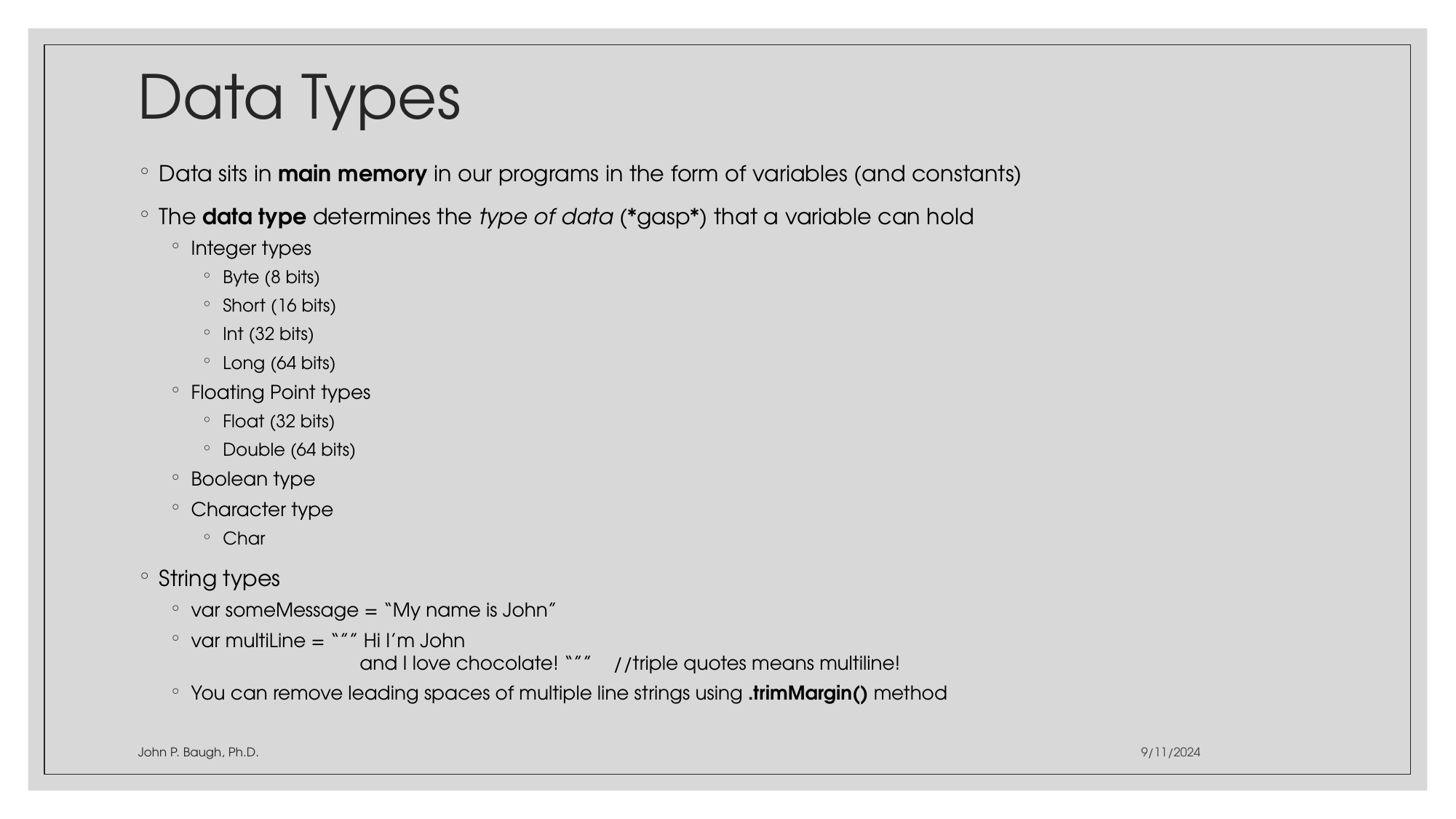

# Data Types
Data sits in main memory in our programs in the form of variables (and constants)
The data type determines the type of data (*gasp*) that a variable can hold
Integer types
Byte (8 bits)
Short (16 bits)
Int (32 bits)
Long (64 bits)
Floating Point types
Float (32 bits)
Double (64 bits)
Boolean type
Character type
Char
String types
var someMessage = “My name is John”
var multiLine = “”” Hi I’m John
                                and I love chocolate! “””    //triple quotes means multiline!
You can remove leading spaces of multiple line strings using .trimMargin() method

John P. Baugh, Ph.D.
9/11/2024